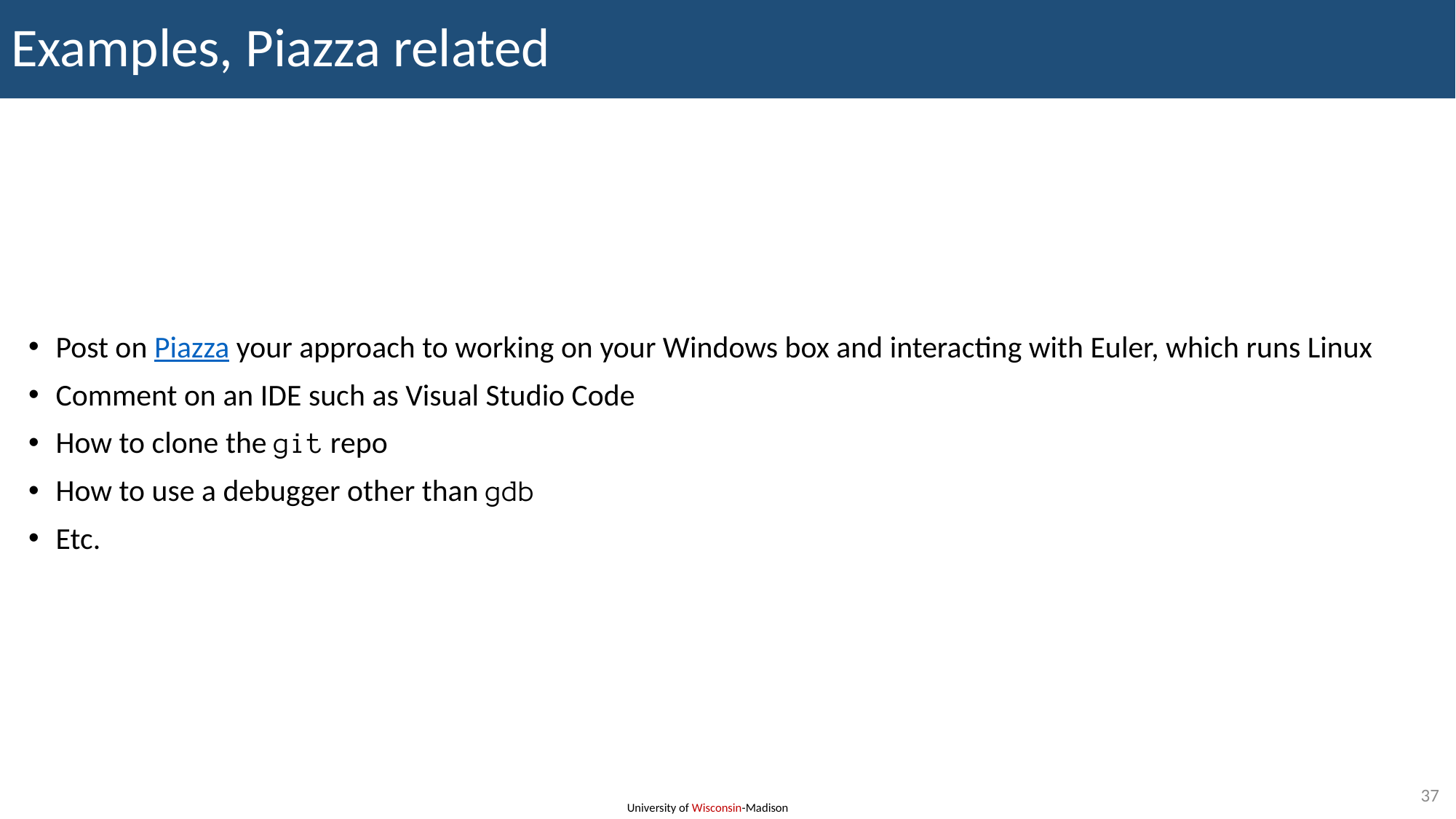

# Examples, Piazza related

Post on Piazza your approach to working on your Windows box and interacting with Euler, which runs Linux
Comment on an IDE such as Visual Studio Code
How to clone the git repo
How to use a debugger other than gdb
Etc.

37